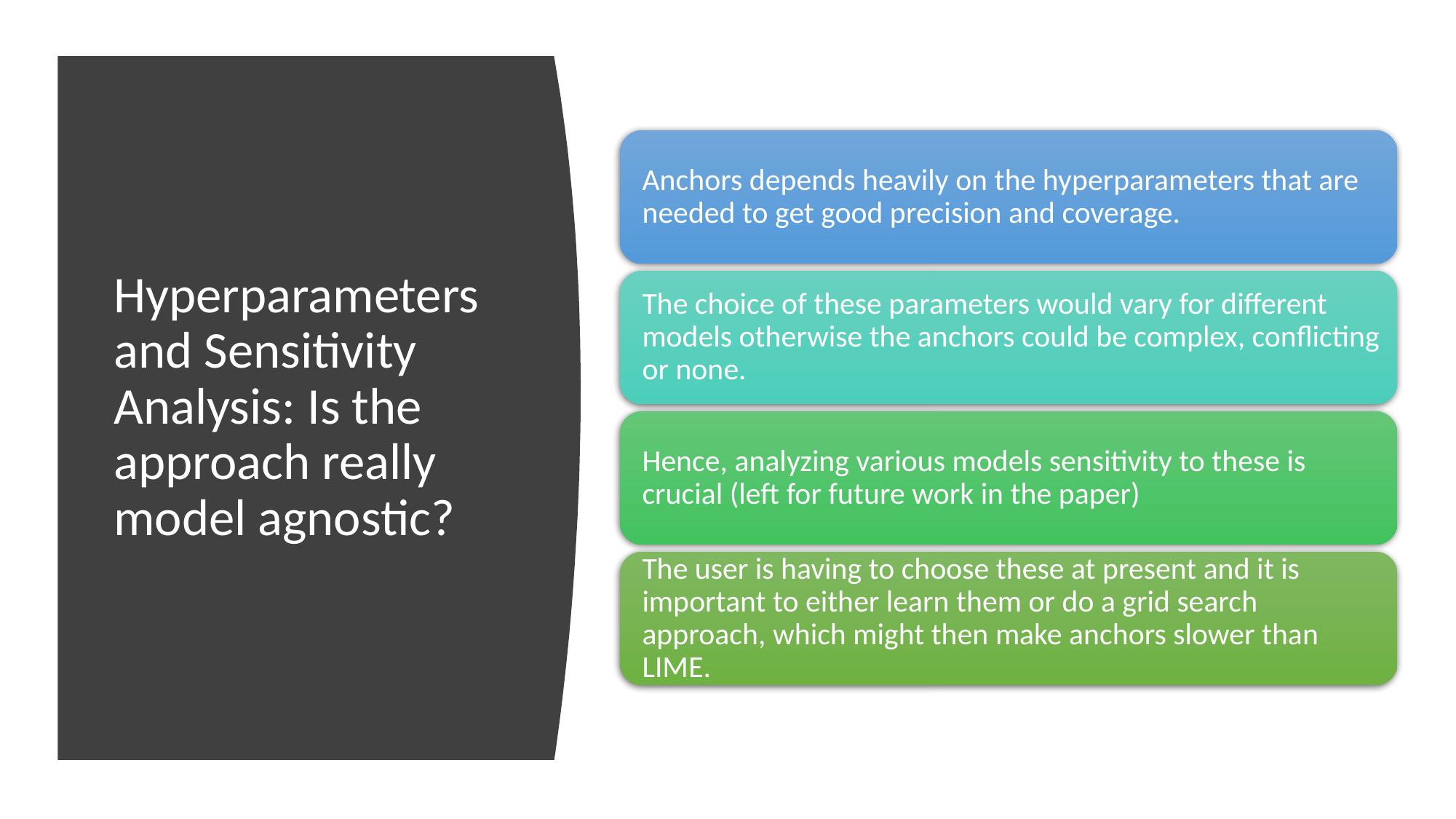

Anchors depends heavily on the hyperparameters that are needed to get good precision and coverage.
The choice of these parameters would vary for different models otherwise the anchors could be complex, conflicting or none.
Hence, analyzing various models sensitivity to these is crucial (left for future work in the paper)
The user is having to choose these at present and it is important to either learn them or do a grid search approach, which might then make anchors slower than LIME.

# Hyperparameters and Sensitivity Analysis: Is the approach really model agnostic?